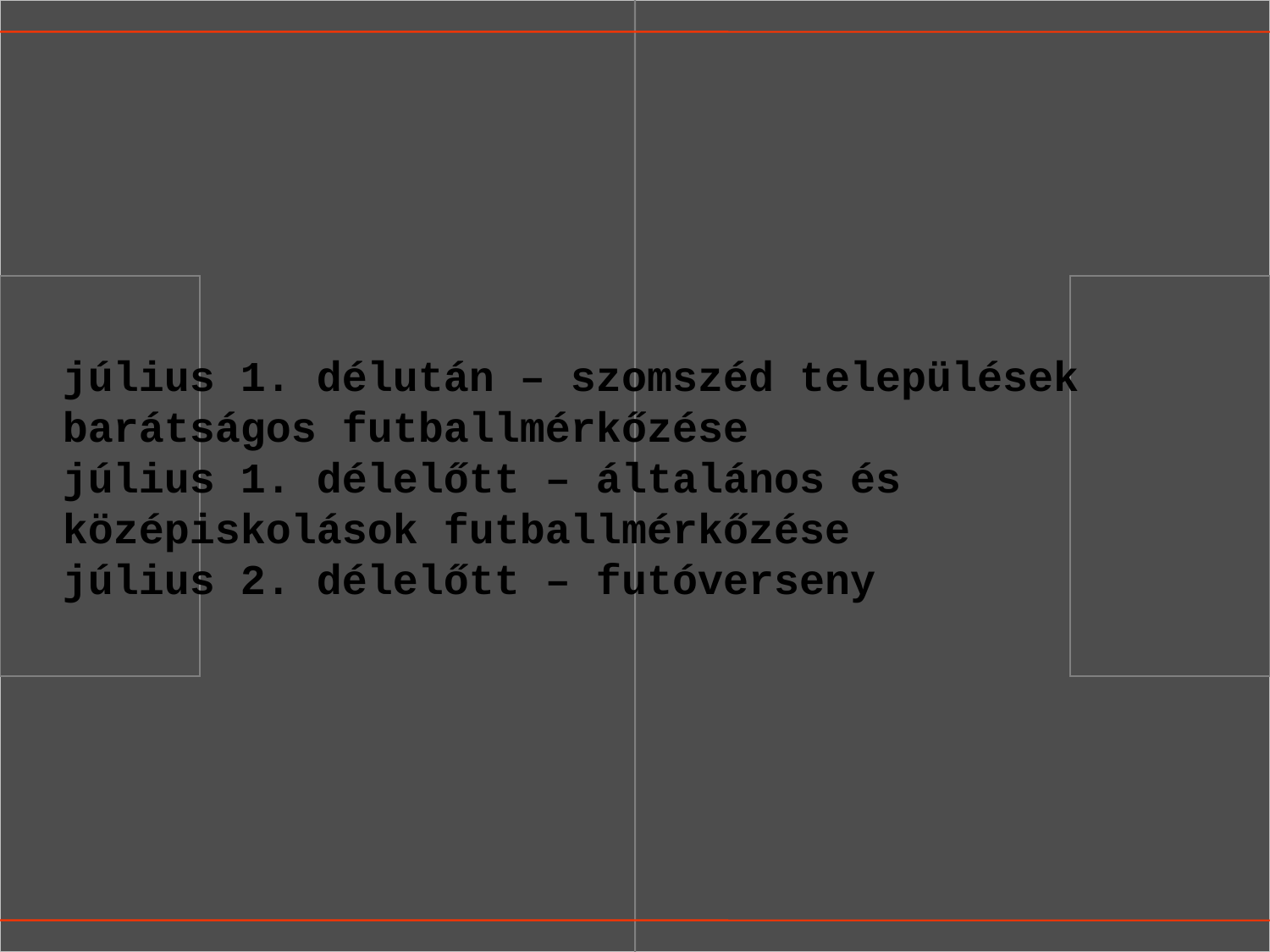

július 1. délután – szomszéd települések barátságos futballmérkőzése
július 1. délelőtt – általános és középiskolások futballmérkőzése
július 2. délelőtt – futóverseny